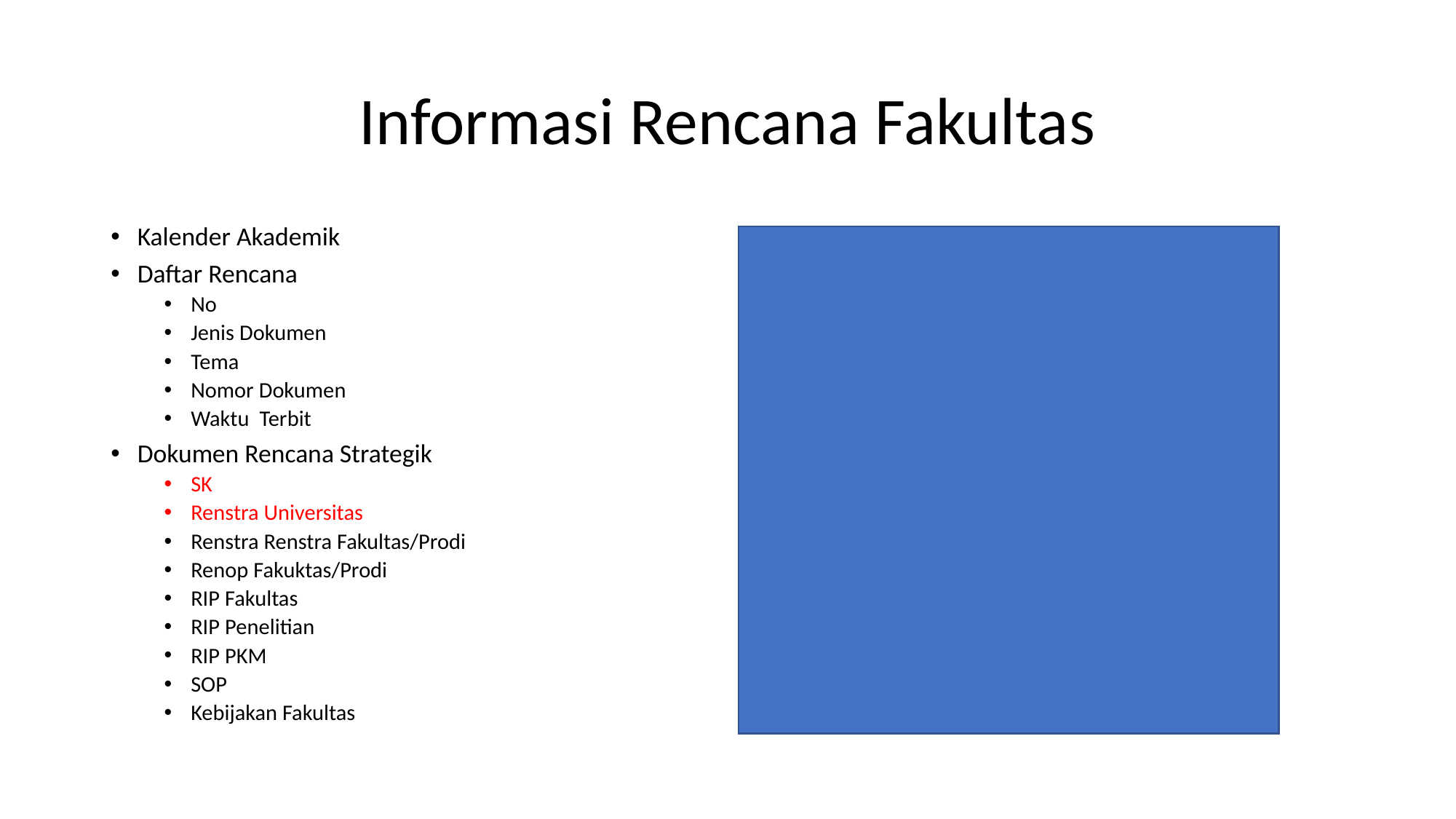

# Informasi Rencana Fakultas
Kalender Akademik
Daftar Rencana
No
Jenis Dokumen
Tema
Nomor Dokumen
Waktu  Terbit
Dokumen Rencana Strategik
SK
Renstra Universitas
Renstra Renstra Fakultas/Prodi
Renop Fakuktas/Prodi
RIP Fakultas
RIP Penelitian
RIP PKM
SOP
Kebijakan Fakultas